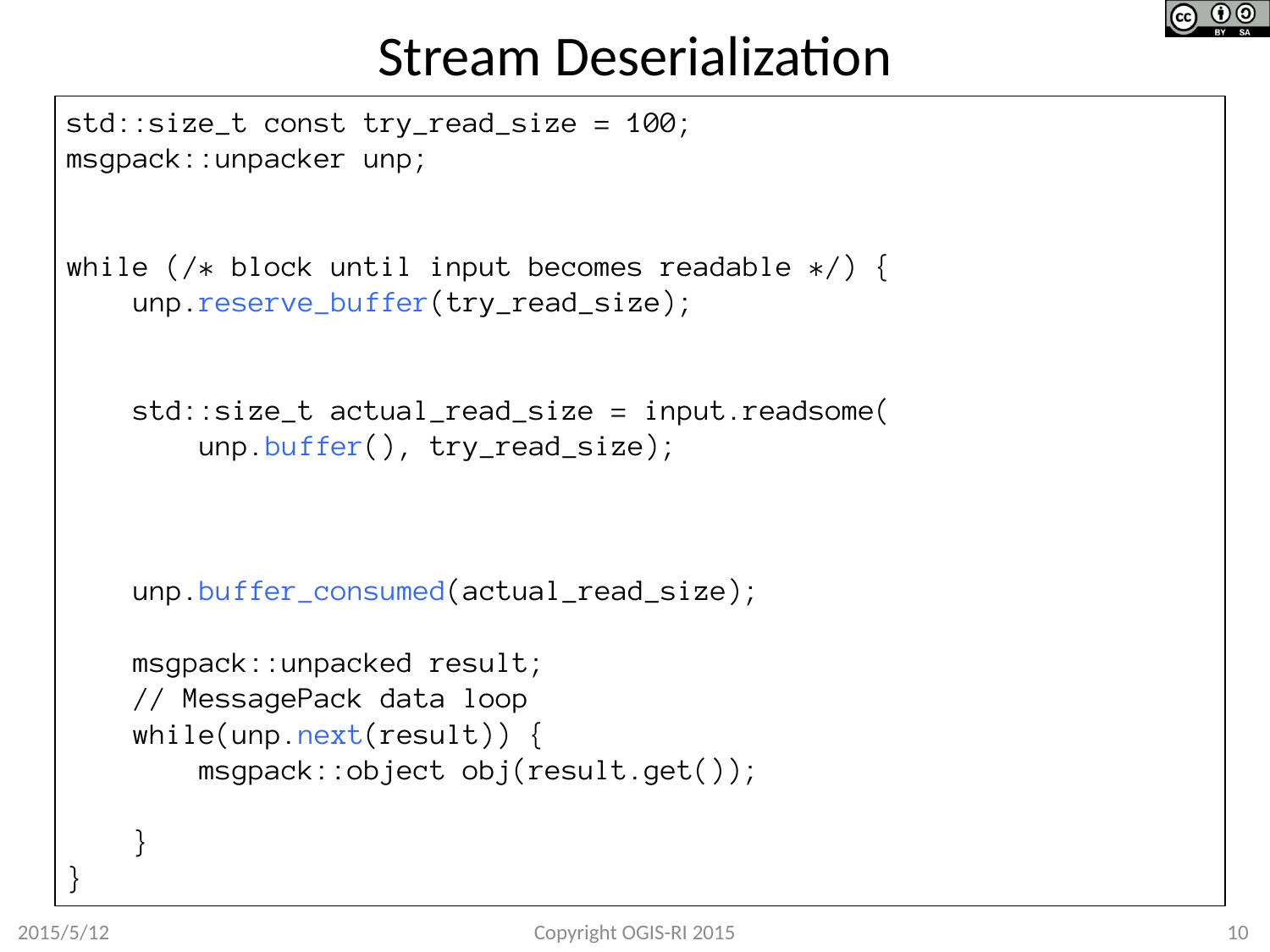

# Stream Deserialization
std::size_t const try_read_size = 100;
msgpack::unpacker unp;

while (/* block until input becomes readable */) {
    unp.reserve_buffer(try_read_size);

    std::size_t actual_read_size = input.readsome(
        unp.buffer(), try_read_size);

    unp.buffer_consumed(actual_read_size);

    msgpack::unpacked result;
    // MessagePack data loop
    while(unp.next(result)) {
        msgpack::object obj(result.get());

    }
}
2015/5/12
Copyright OGIS-RI 2015
10